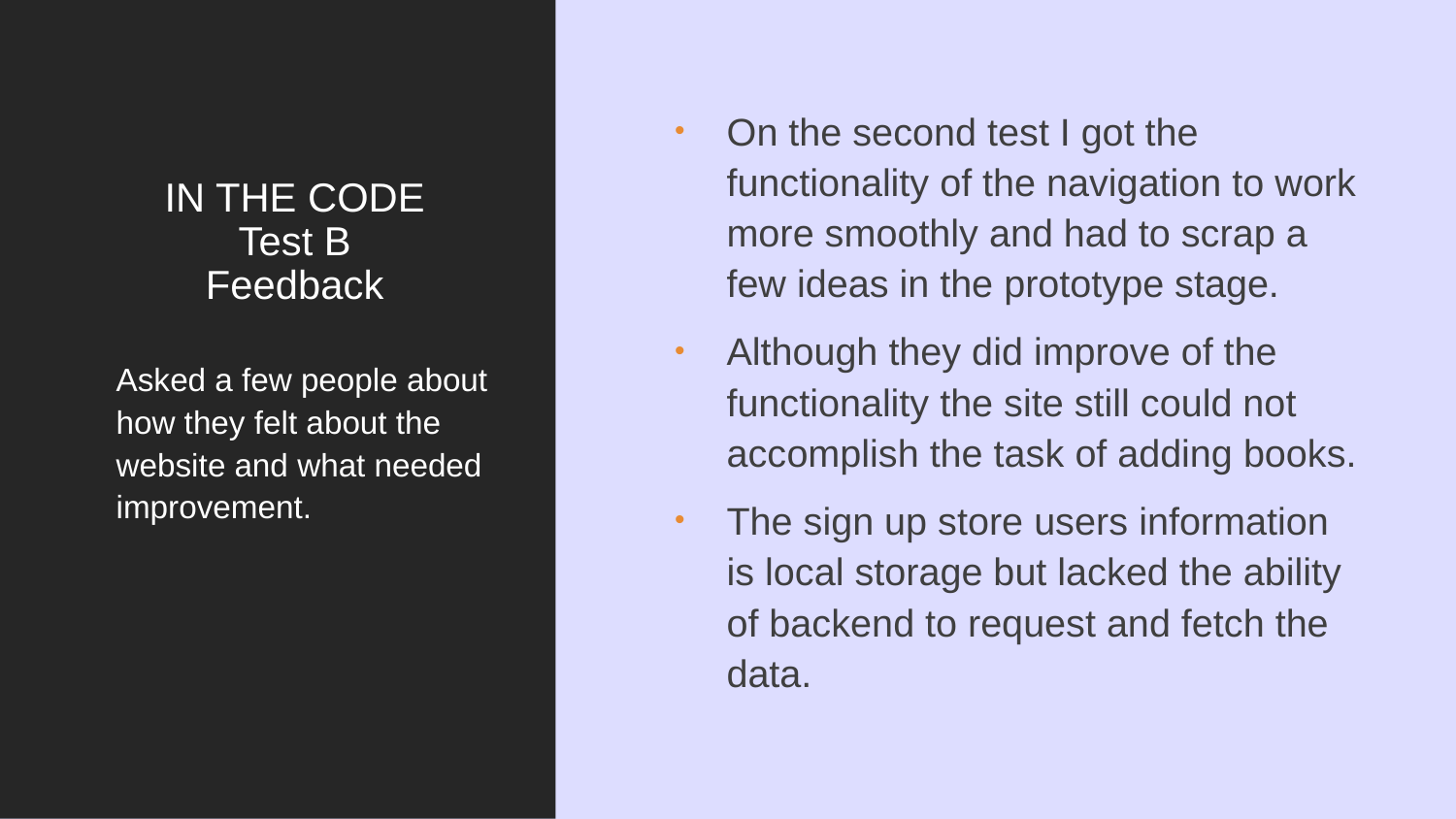

# IN THE CODE Test B Feedback
On the second test I got the functionality of the navigation to work more smoothly and had to scrap a few ideas in the prototype stage.
Although they did improve of the functionality the site still could not accomplish the task of adding books.
The sign up store users information is local storage but lacked the ability of backend to request and fetch the data.

	Asked a few people about how they felt about the website and what needed improvement.